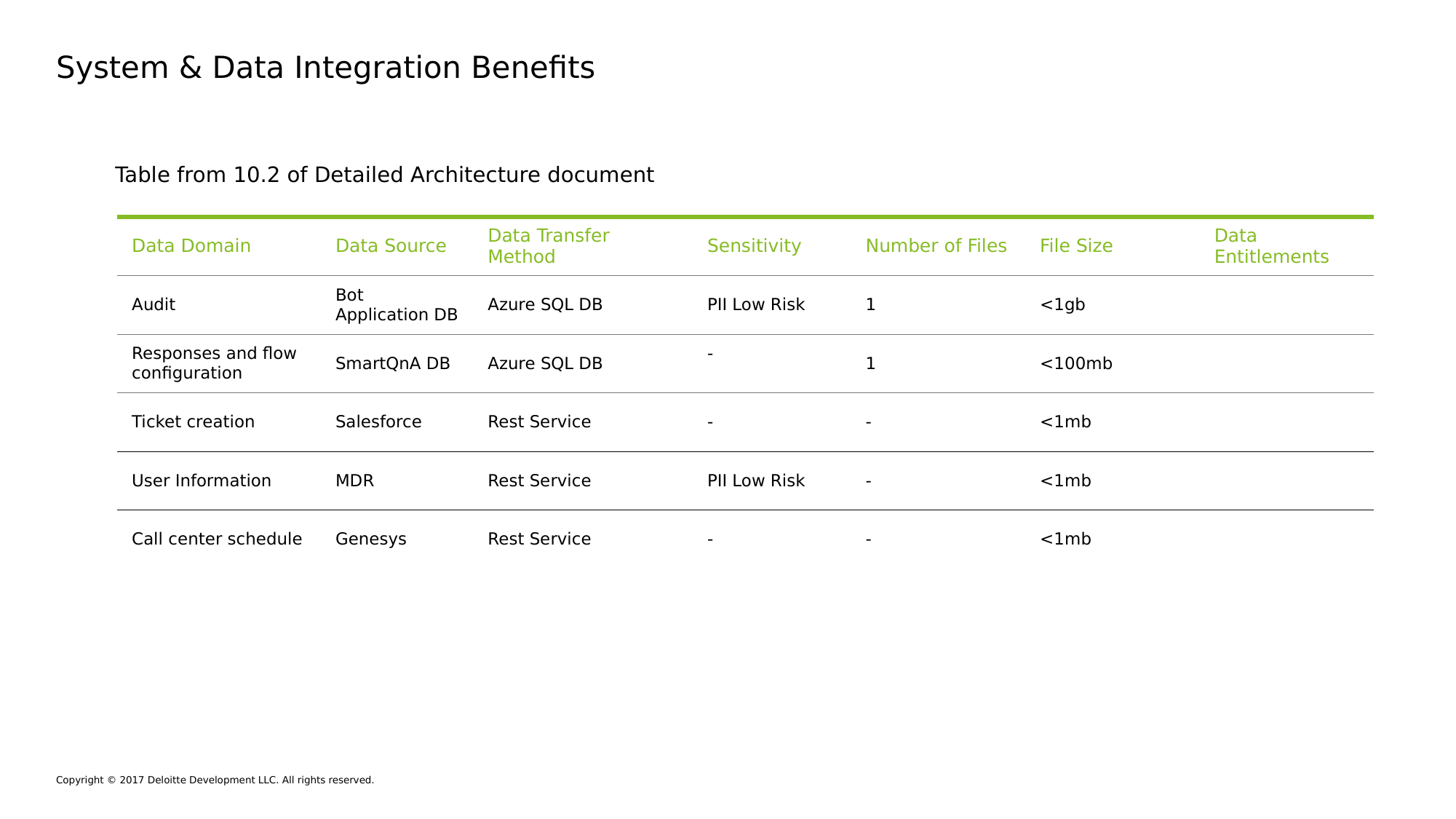

# System & Data Integration Benefits
Table from 10.2 of Detailed Architecture document
| Data Domain | Data Source | Data Transfer Method | Sensitivity | Number of Files | File Size | Data Entitlements |
| --- | --- | --- | --- | --- | --- | --- |
| Audit | Bot Application DB | Azure SQL DB | PII Low Risk | 1 | <1gb |  |
| Responses and flow configuration | SmartQnA DB | Azure SQL DB | - | 1 | <100mb |  |
| Ticket creation | Salesforce | Rest Service | - | - | <1mb |  |
| User Information | MDR | Rest Service | PII Low Risk | - | <1mb |  |
| Call center schedule | Genesys | Rest Service | - | - | <1mb |  |